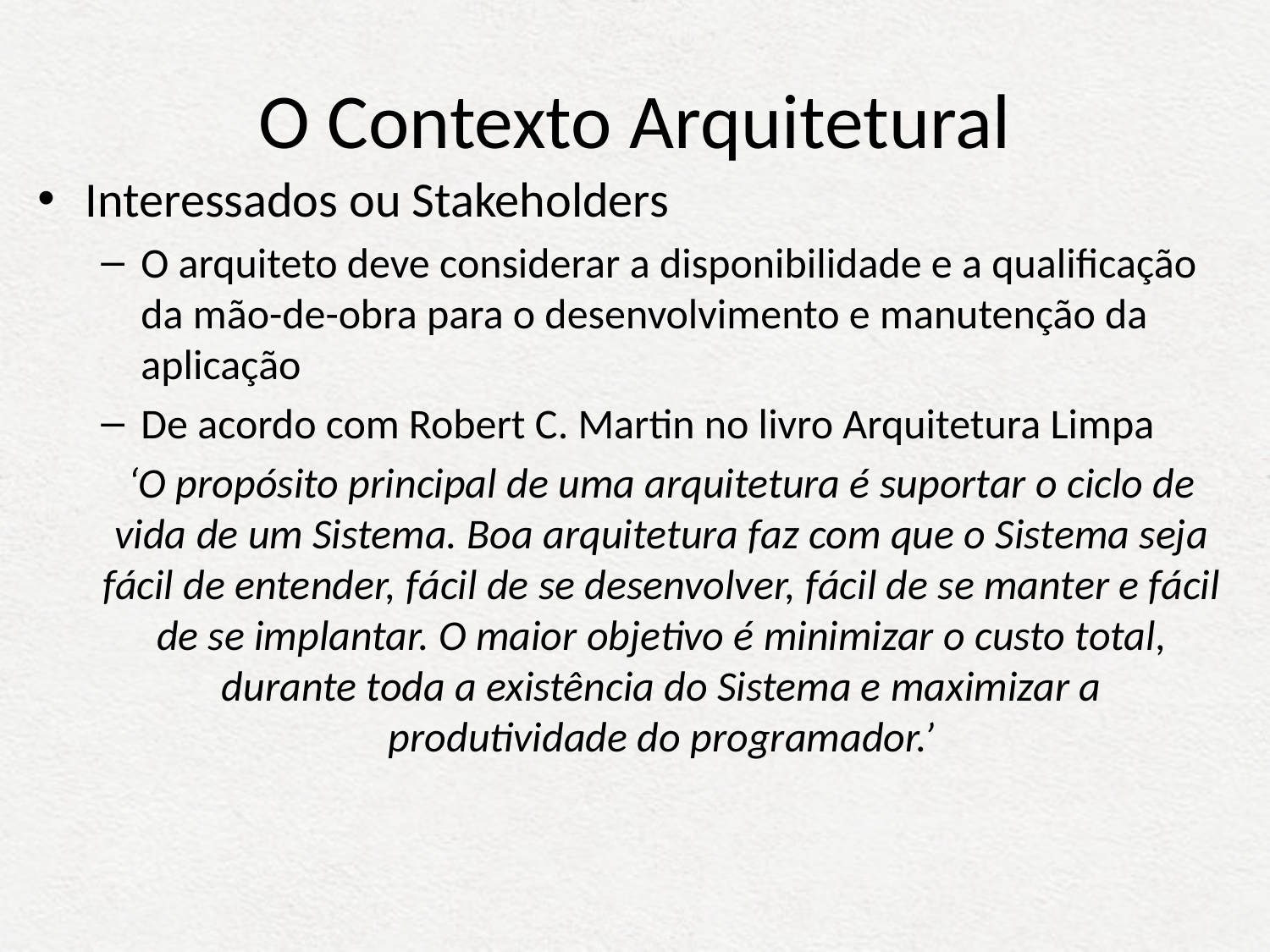

# O Contexto Arquitetural
Interessados ou Stakeholders
O arquiteto deve considerar a disponibilidade e a qualificação da mão-de-obra para o desenvolvimento e manutenção da aplicação
De acordo com Robert C. Martin no livro Arquitetura Limpa
‘O propósito principal de uma arquitetura é suportar o ciclo de vida de um Sistema. Boa arquitetura faz com que o Sistema seja fácil de entender, fácil de se desenvolver, fácil de se manter e fácil de se implantar. O maior objetivo é minimizar o custo total, durante toda a existência do Sistema e maximizar a produtividade do programador.’